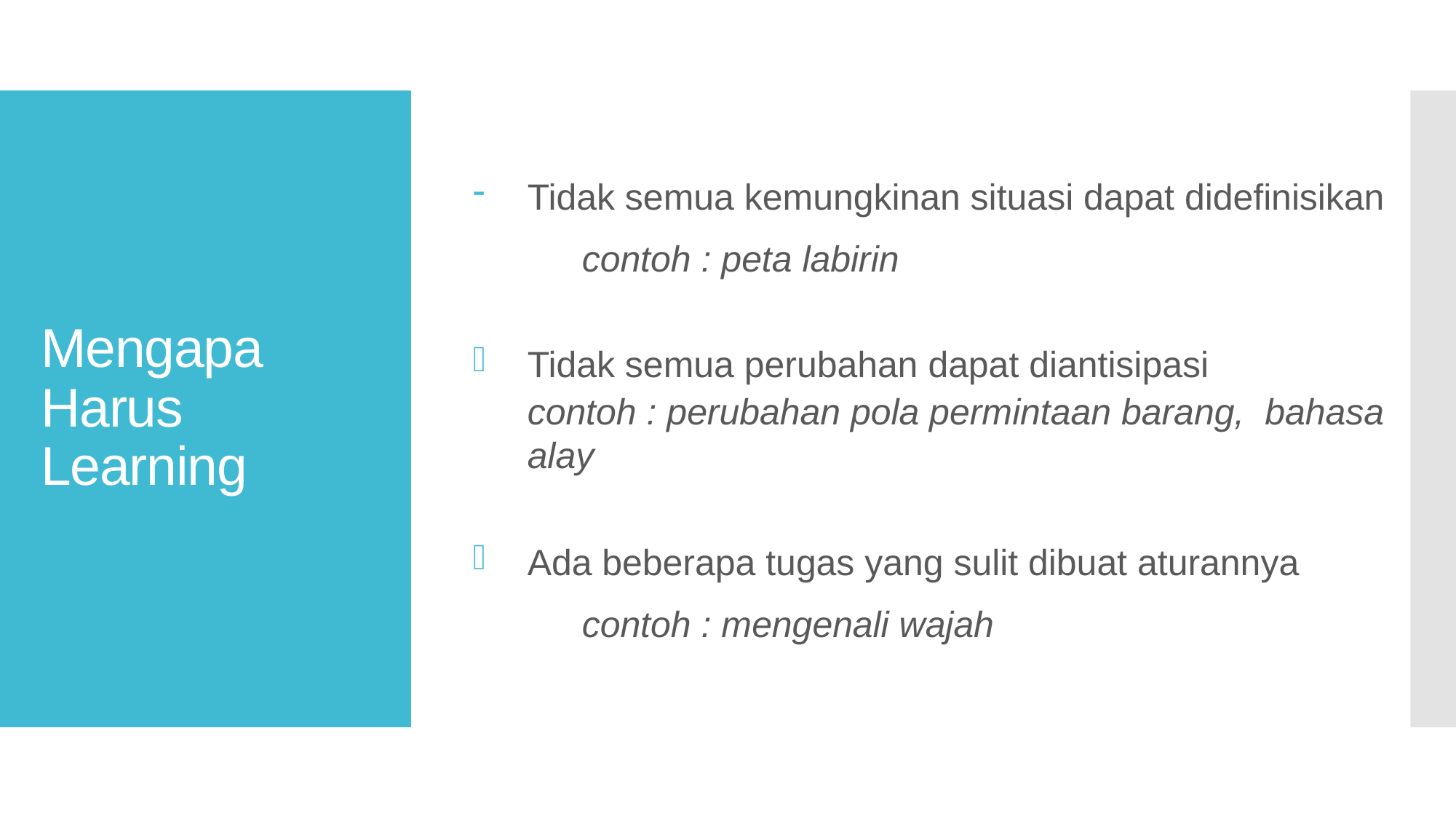

# Mengapa Harus Learning
Tidak semua kemungkinan situasi dapat didefinisikan
	contoh : peta labirin

Tidak semua perubahan dapat diantisipasi
contoh : perubahan pola permintaan barang,  bahasa alay

Ada beberapa tugas yang sulit dibuat aturannya
	contoh : mengenali wajah